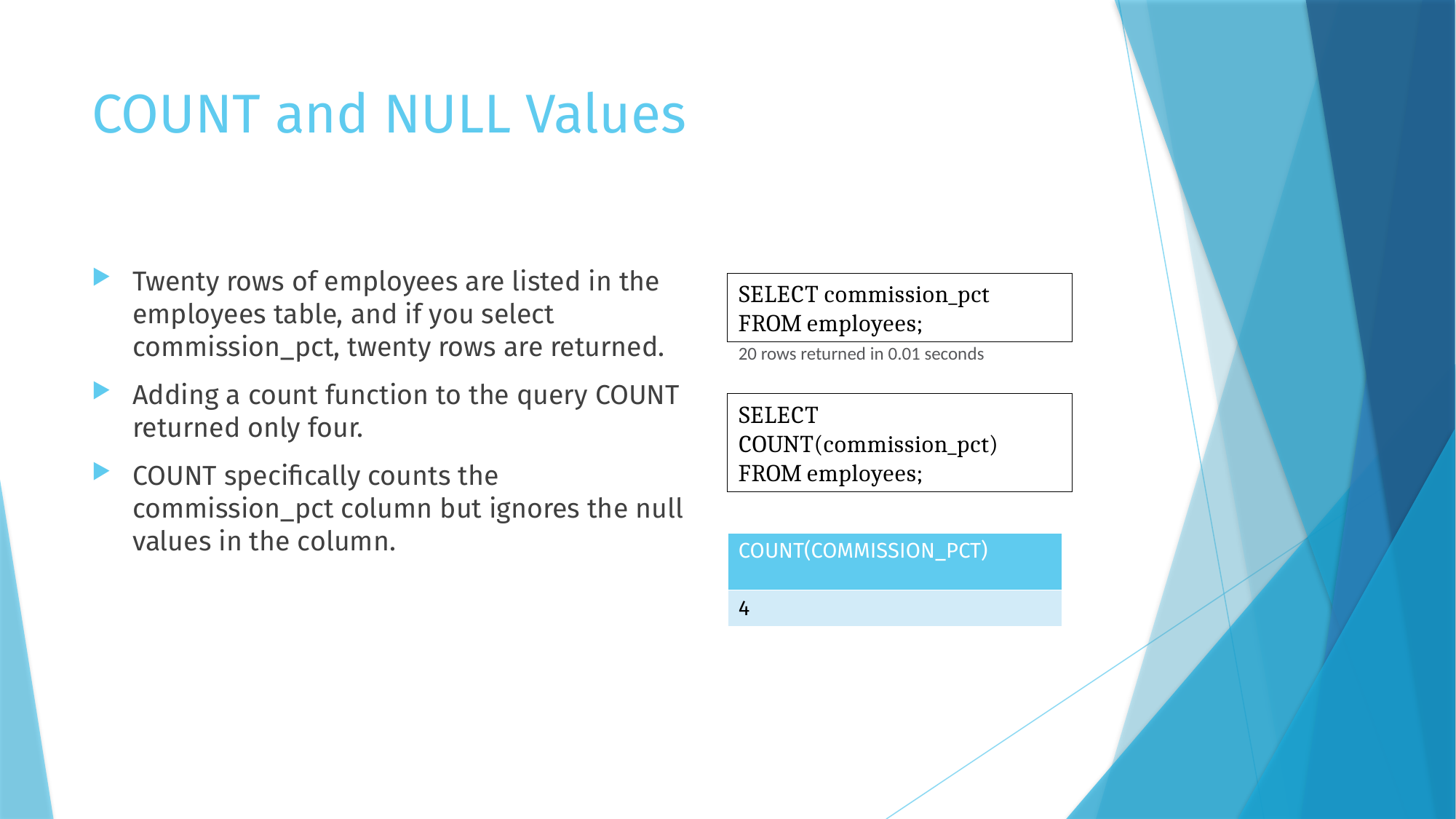

# COUNT and NULL Values
Twenty rows of employees are listed in the employees table, and if you select commission_pct, twenty rows are returned.
Adding a count function to the query COUNT returned only four.
COUNT specifically counts the commission_pct column but ignores the null values in the column.
SELECT commission_pct
FROM employees;

20 rows returned in 0.01 seconds
SELECT COUNT(commission_pct)
FROM employees;
| COUNT(COMMISSION\_PCT) |
| --- |
| 4 |